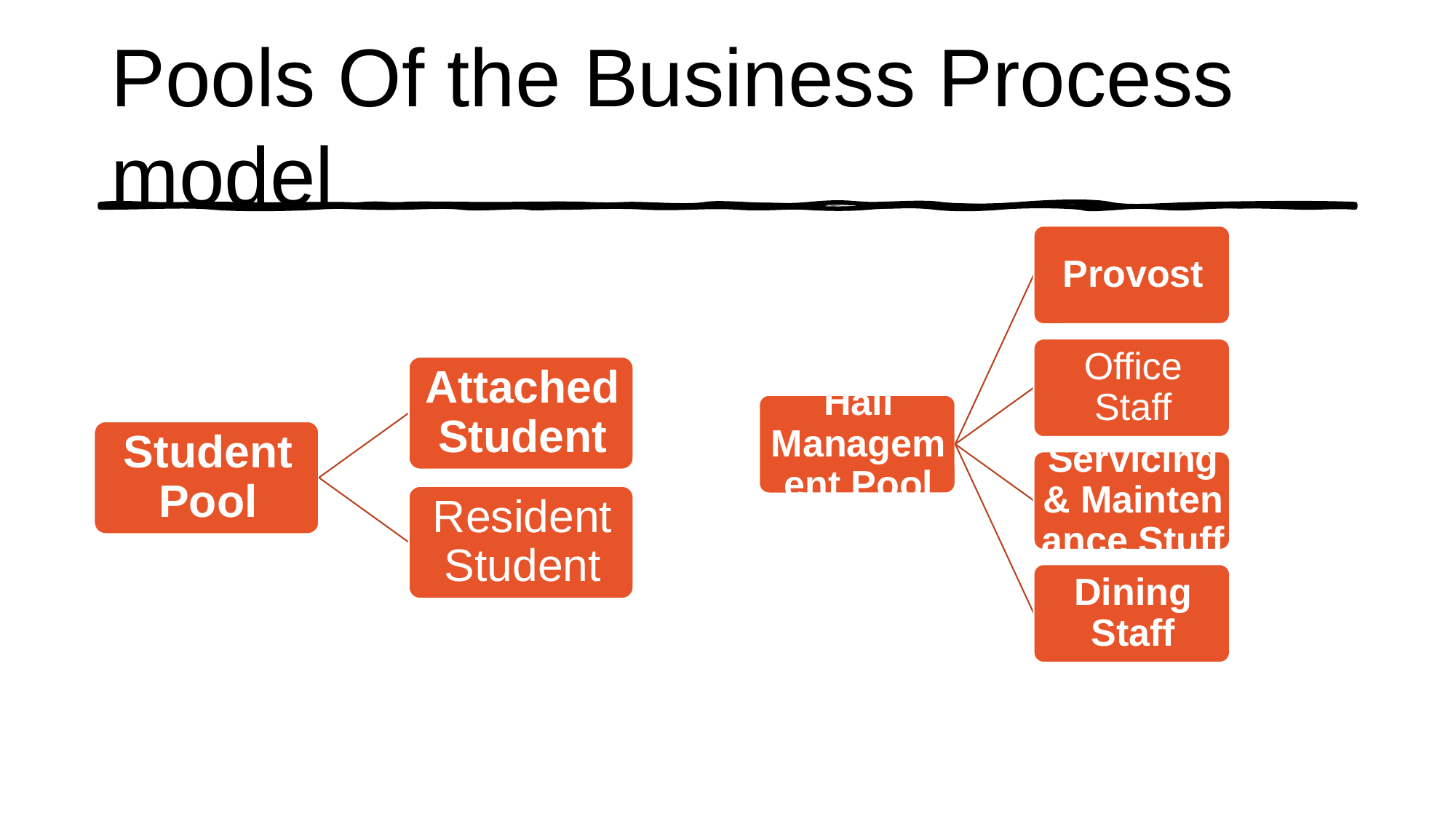

# Pools Of the Business Process model
Hall Management Pool

Provost

Office Staff

Servicing & Maintenance Stuff

Dining Staff
Student Pool

Attached Student

Resident Student